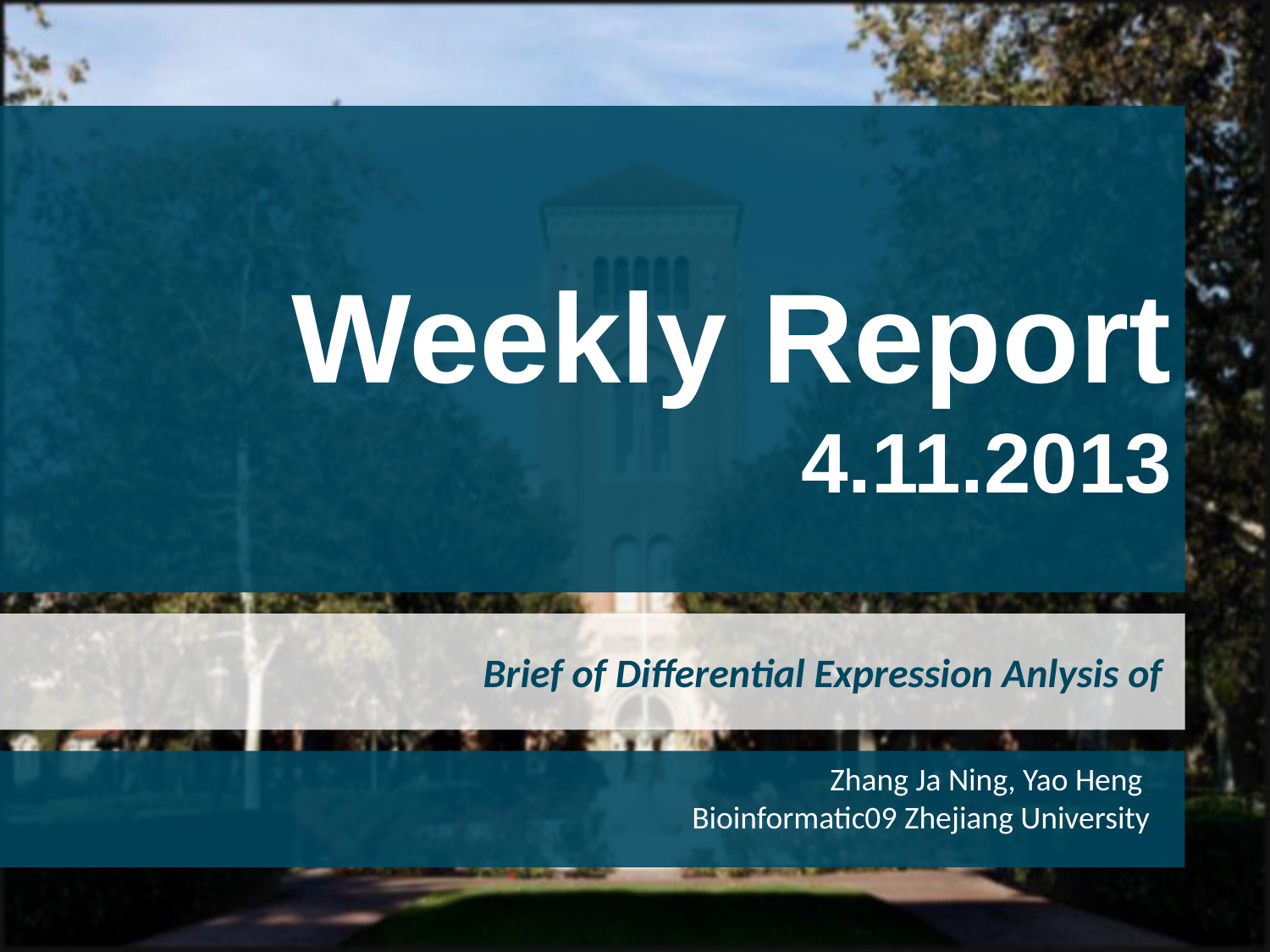

# Weekly Report 4.11.2013

Brief of Differential Expression Anlysis of
Zhang Ja Ning, Yao Heng
Bioinformatic09 Zhejiang University